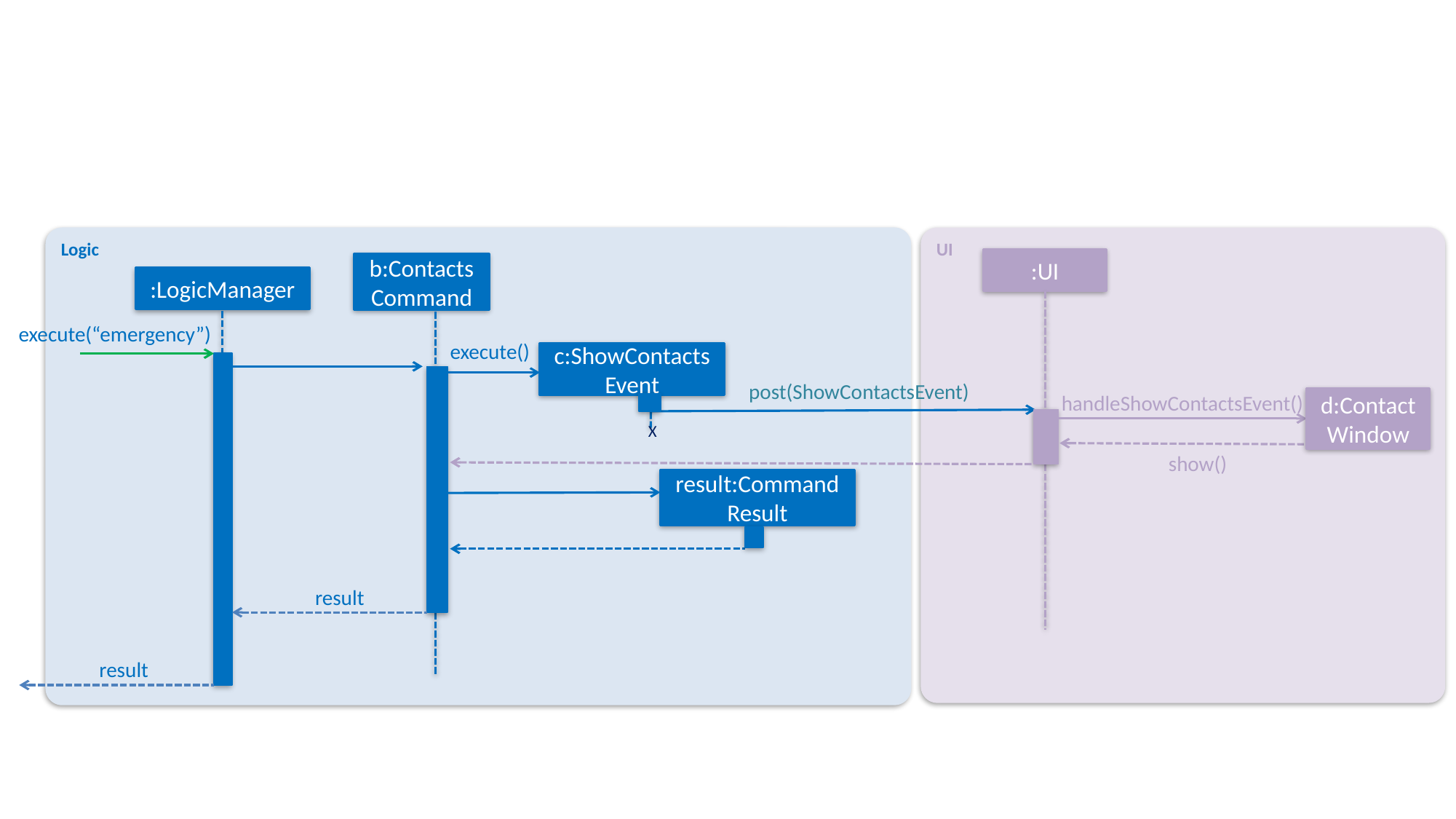

UI
Logic
:UI
b:ContactsCommand
:LogicManager
execute(“emergency”)
execute()
c:ShowContactsEvent

post(ShowContactsEvent)
d:ContactWindow
handleShowContactsEvent()

X
show()
result:Command Result

result
result